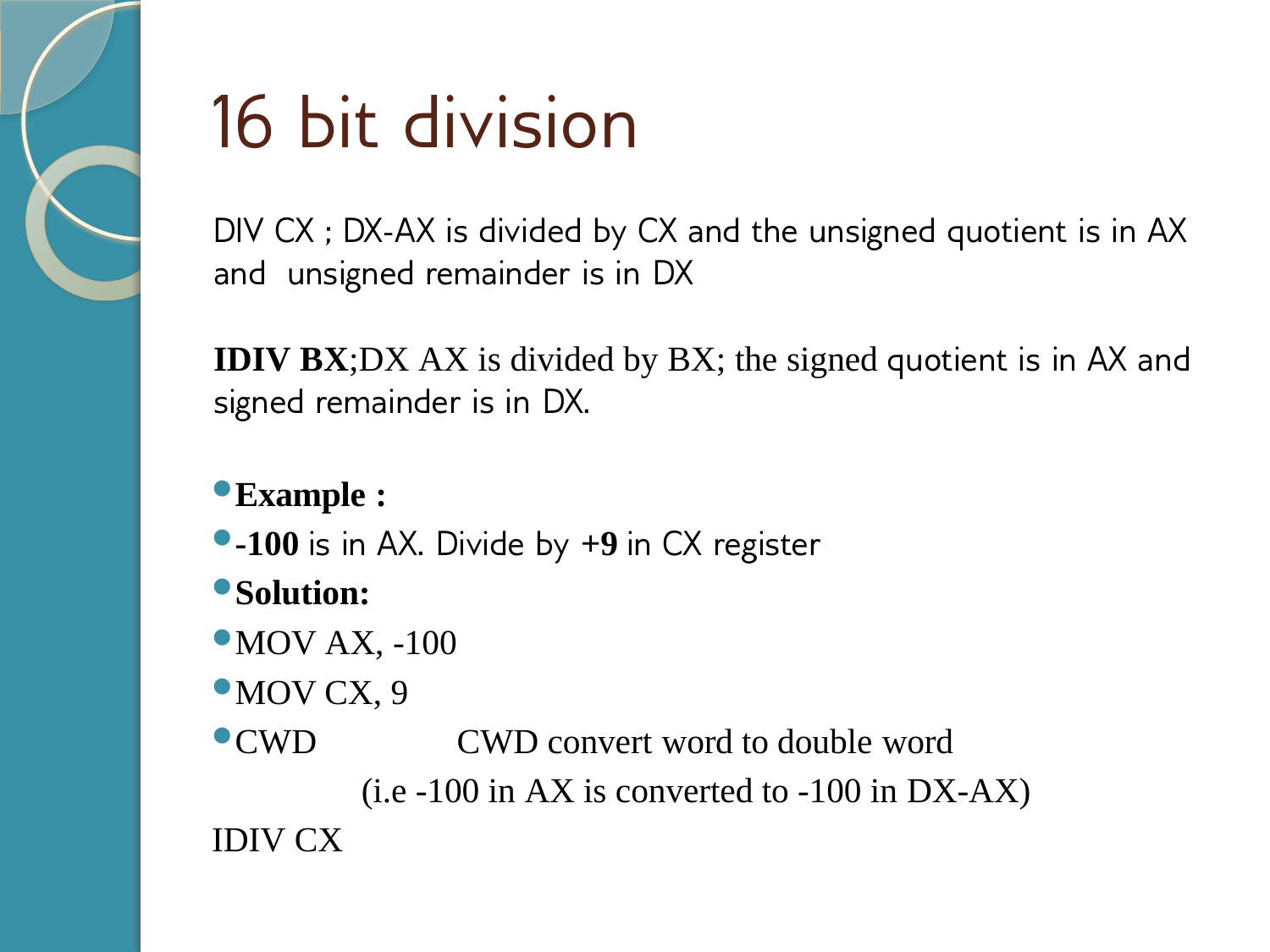

# 16 bit division
DIV CX ; DX-AX is divided by CX and the unsigned quotient is in AX and  unsigned remainder is in DX

IDIV BX;DX AX is divided by BX; the signed quotient is in AX and signed remainder is in DX.

Example :
-100 is in AX. Divide by +9 in CX register
Solution:
MOV AX, -100
MOV CX, 9
CWD                CWD convert word to double word
                 (i.e -100 in AX is converted to -100 in DX-AX)
IDIV CX